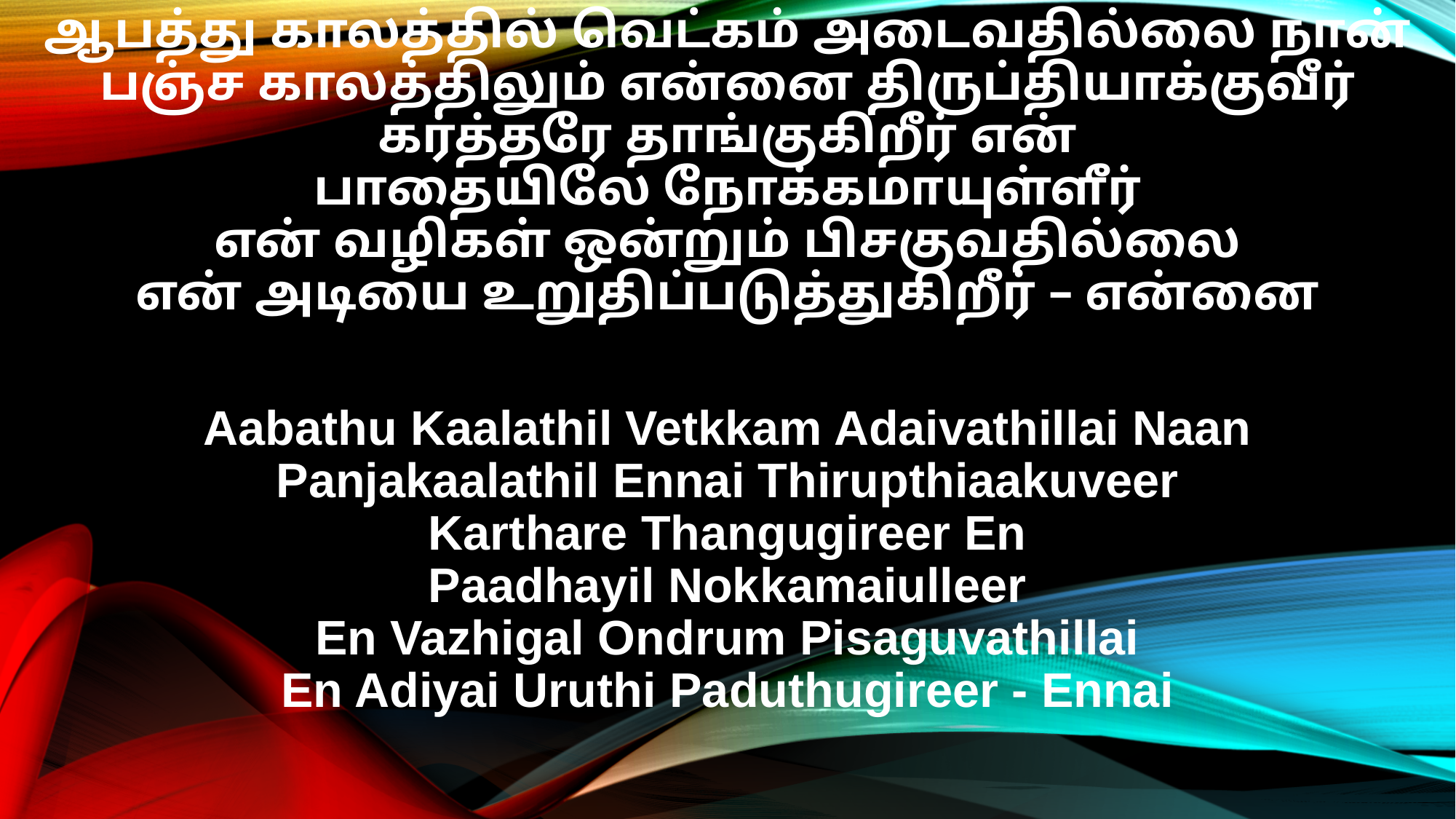

ஆபத்து காலத்தில் வெட்கம் அடைவதில்லை நான்
பஞ்ச காலத்திலும் என்னை திருப்தியாக்குவீர்
கர்த்தரே தாங்குகிறீர் என்
பாதையிலே நோக்கமாயுள்ளீர்
என் வழிகள் ஒன்றும் பிசகுவதில்லை
என் அடியை உறுதிப்படுத்துகிறீர் – என்னை

Aabathu Kaalathil Vetkkam Adaivathillai Naan
Panjakaalathil Ennai Thirupthiaakuveer
Karthare Thangugireer En
Paadhayil Nokkamaiulleer
En Vazhigal Ondrum Pisaguvathillai
En Adiyai Uruthi Paduthugireer - Ennai